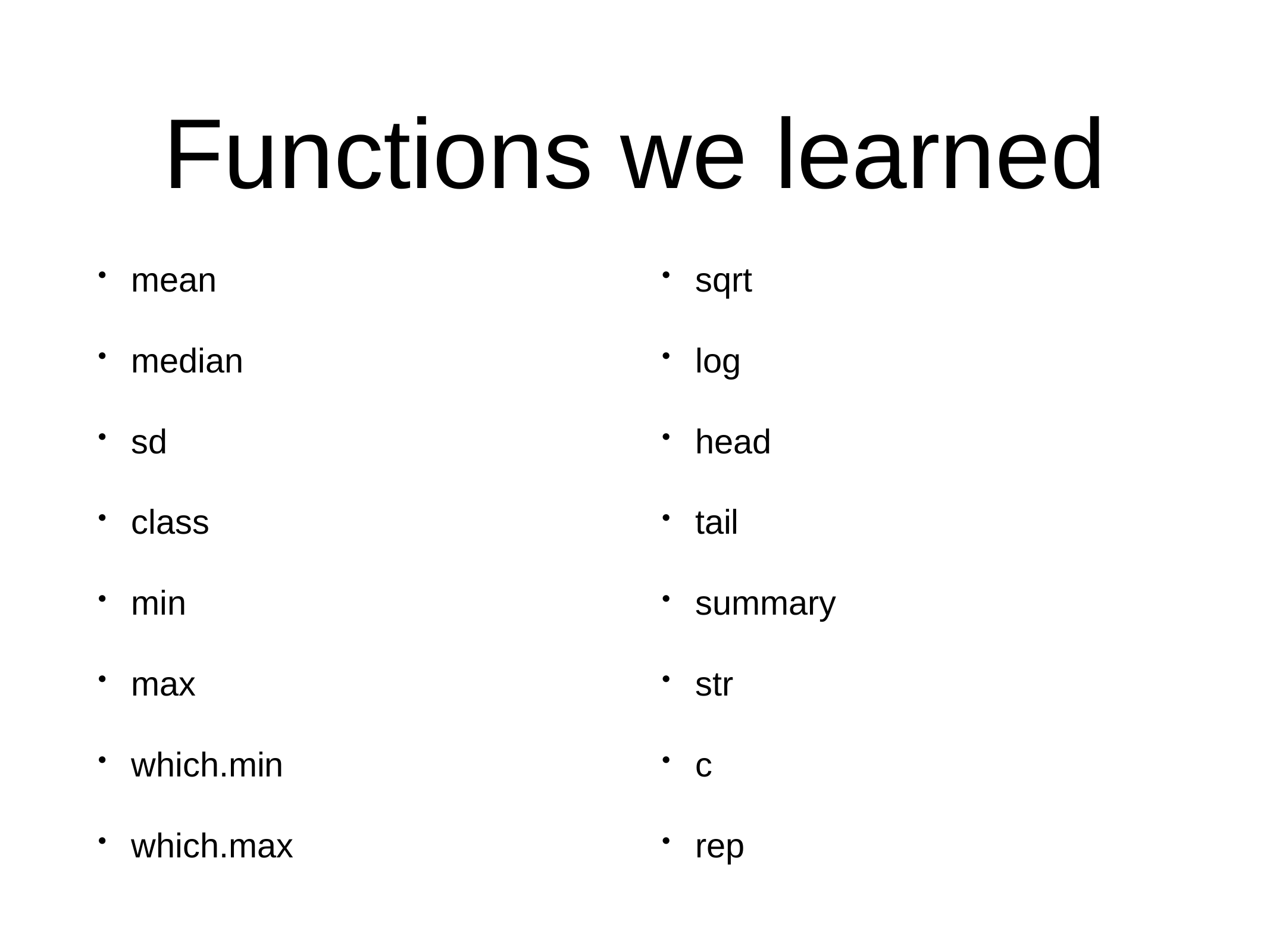

# Functions we learned
mean
median
sd
class
min
max
which.min
which.max
sqrt
log
head
tail
summary
str
c
rep